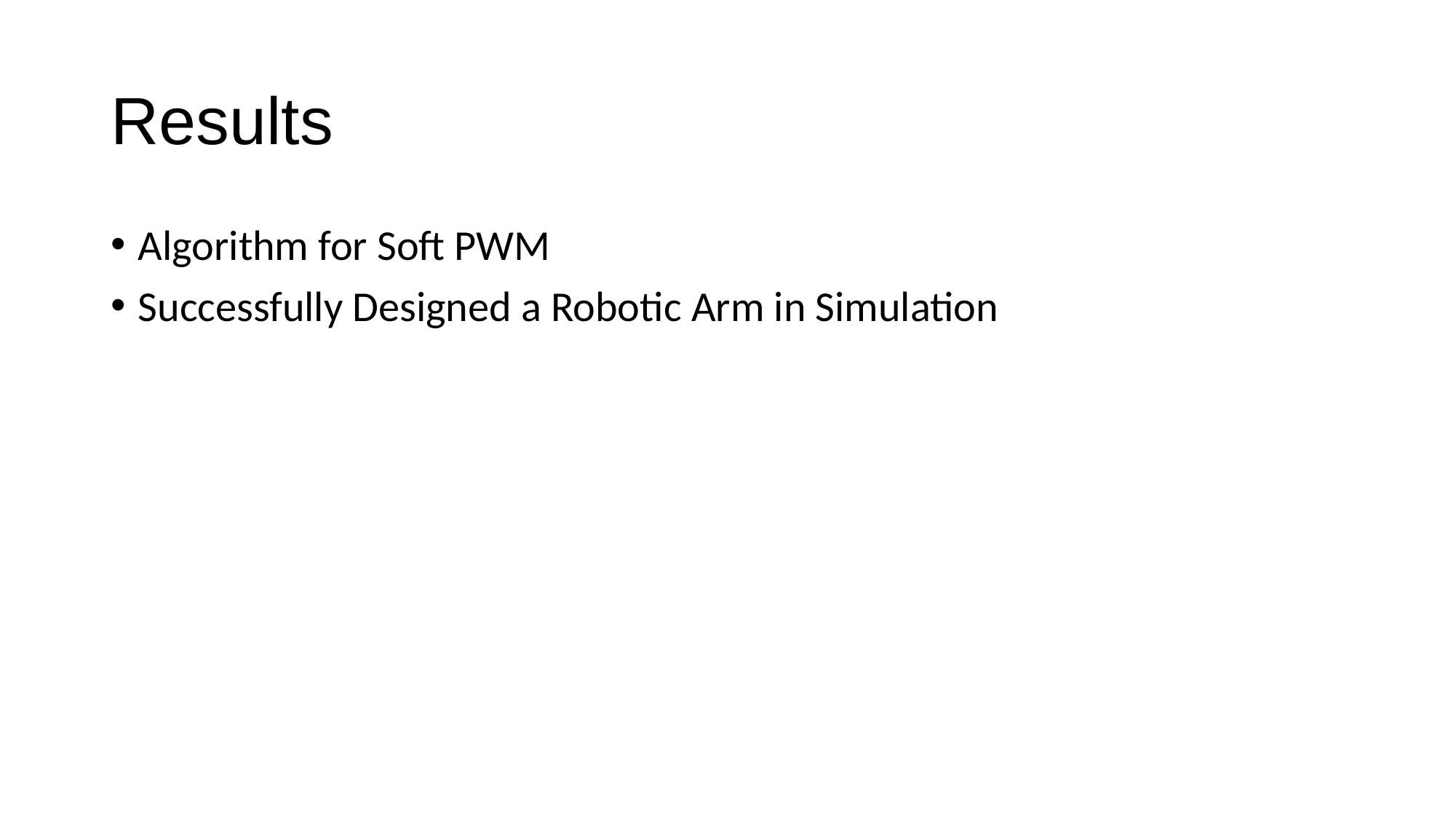

# Results
Algorithm for Soft PWM
Successfully Designed a Robotic Arm in Simulation